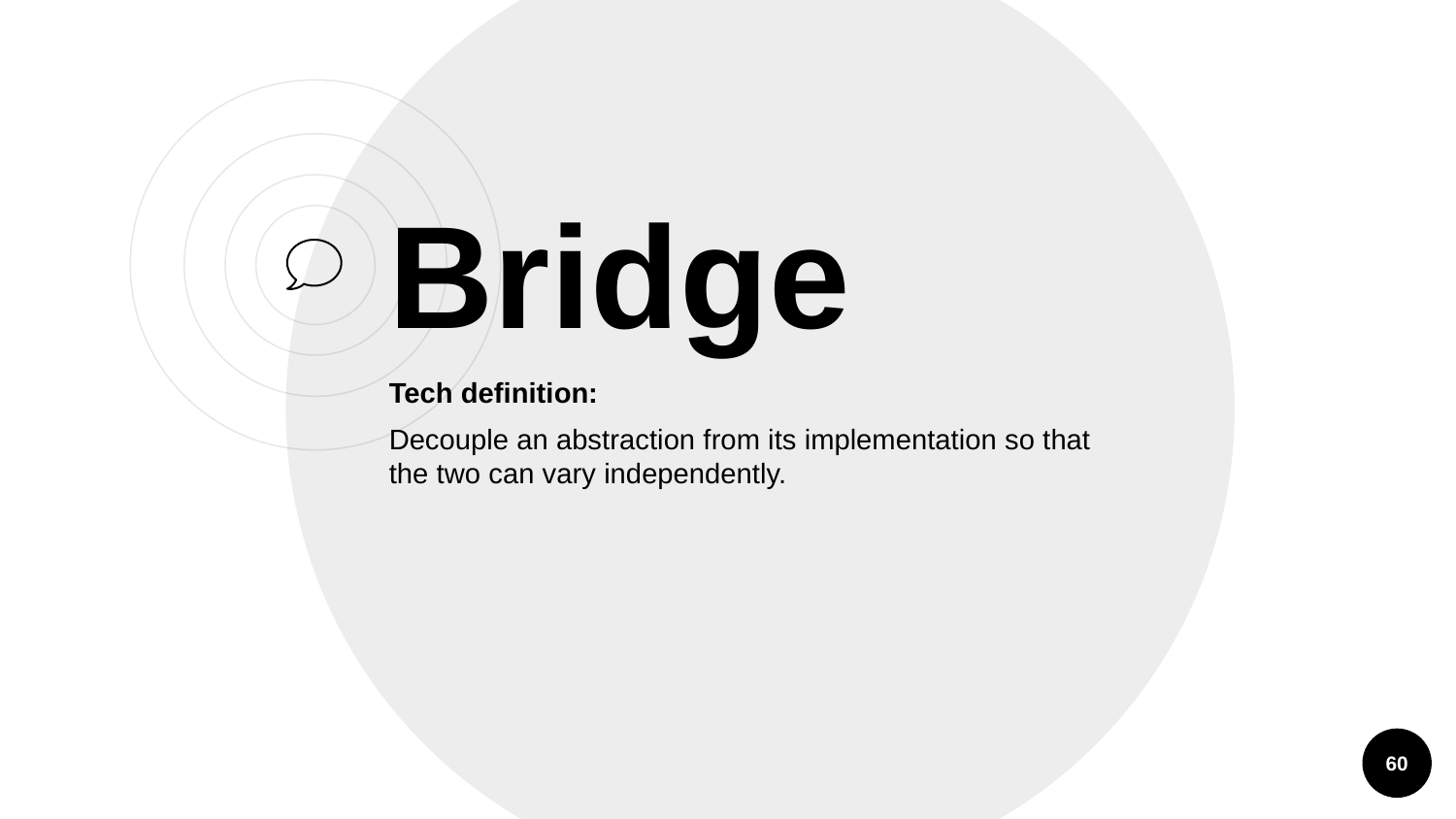

Bridge

Tech definition:
Decouple an abstraction from its implementation so that the two can vary independently.
60